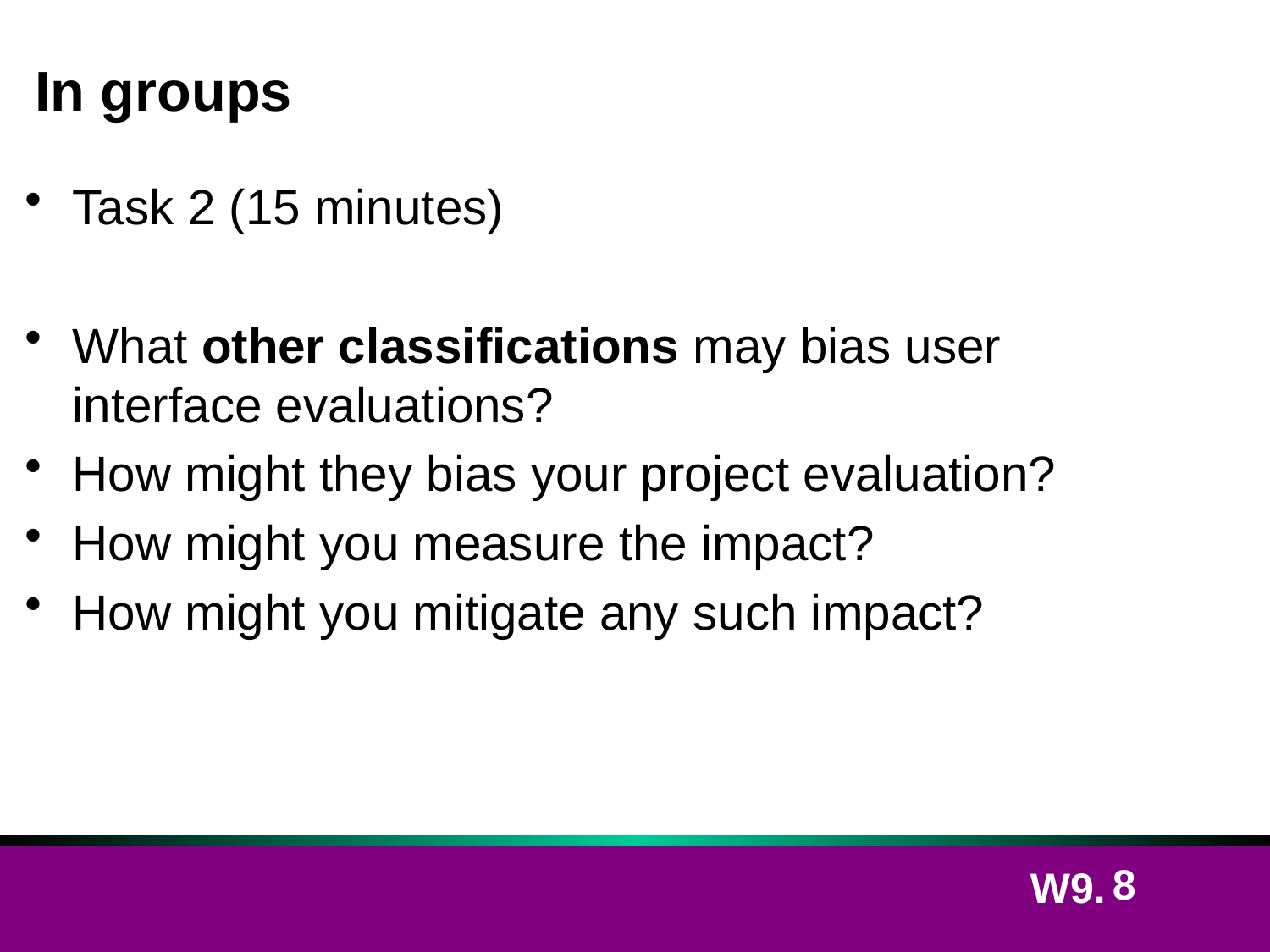

# In groups
Task 2 (15 minutes)

What other classifications may bias user interface evaluations?
How might they bias your project evaluation?
How might you measure the impact?
How might you mitigate any such impact?